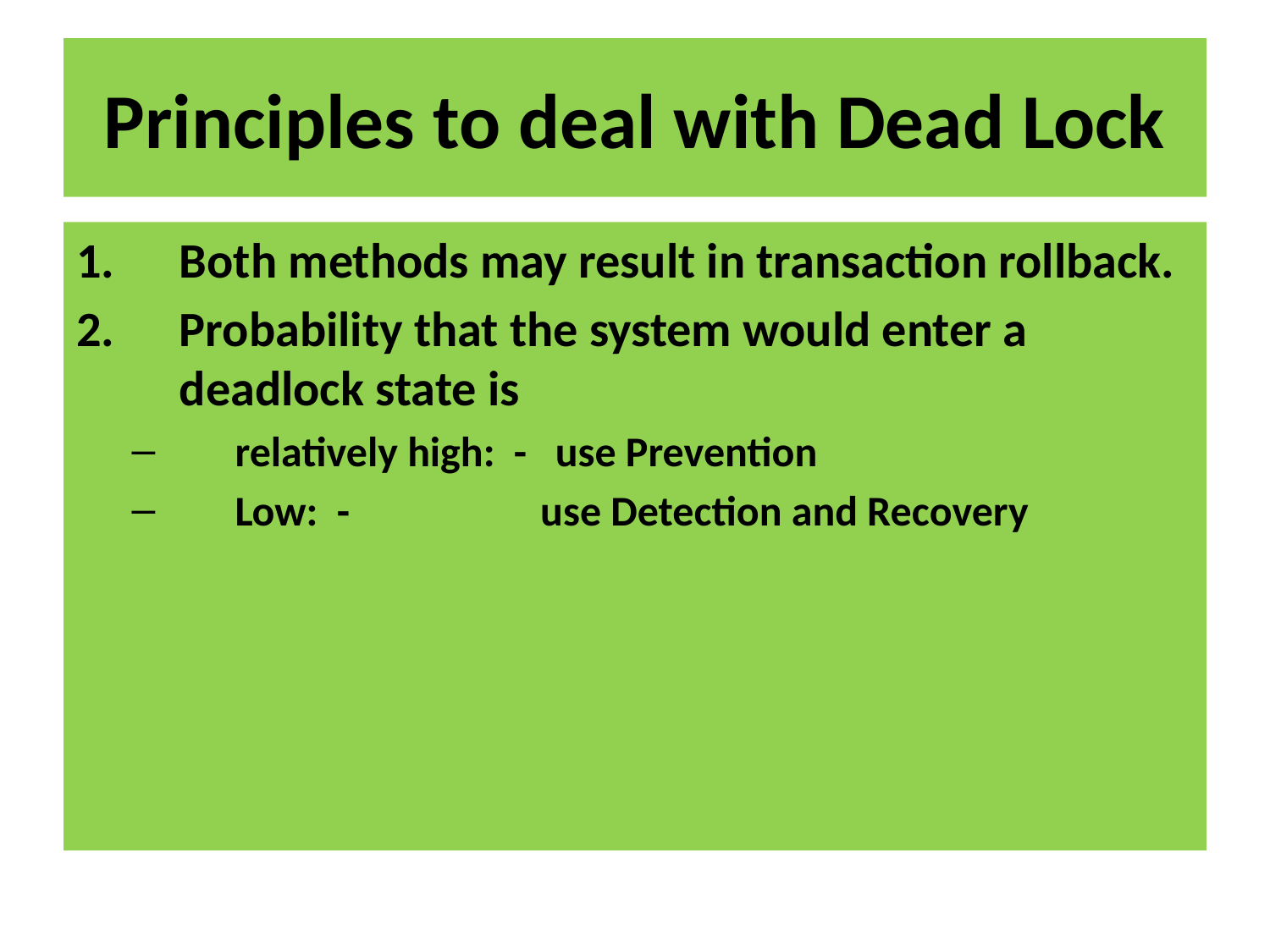

# Principles to deal with Dead Lock
Both methods may result in transaction rollback.
Probability that the system would enter a deadlock state is
relatively high:  -   use Prevention
Low:  -                    use Detection and Recovery